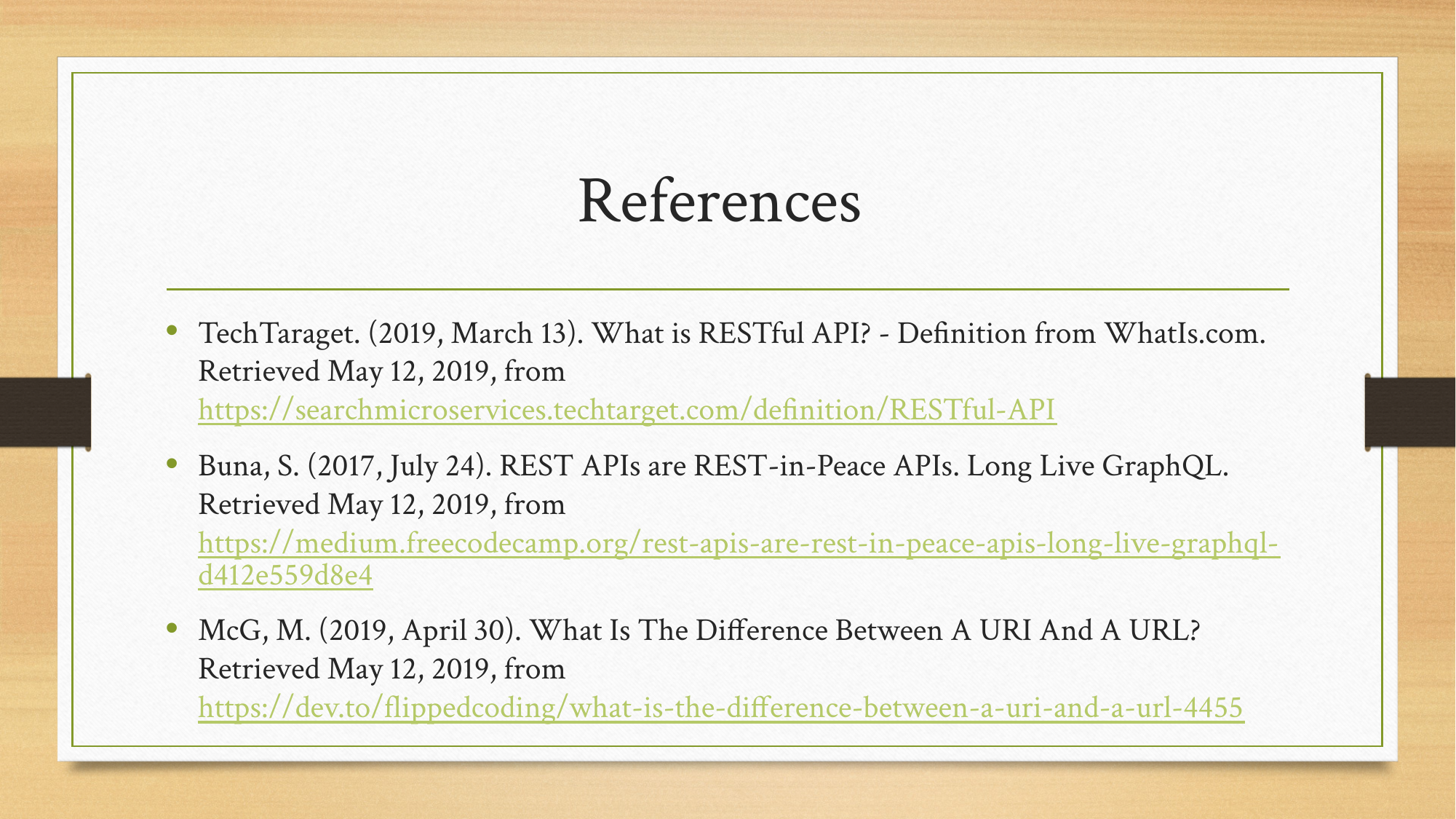

# References
TechTaraget. (2019, March 13). What is RESTful API? - Definition from WhatIs.com. Retrieved May 12, 2019, from https://searchmicroservices.techtarget.com/definition/RESTful-API
Buna, S. (2017, July 24). REST APIs are REST-in-Peace APIs. Long Live GraphQL. Retrieved May 12, 2019, from https://medium.freecodecamp.org/rest-apis-are-rest-in-peace-apis-long-live-graphql-d412e559d8e4
McG, M. (2019, April 30). What Is The Difference Between A URI And A URL? Retrieved May 12, 2019, from https://dev.to/flippedcoding/what-is-the-difference-between-a-uri-and-a-url-4455